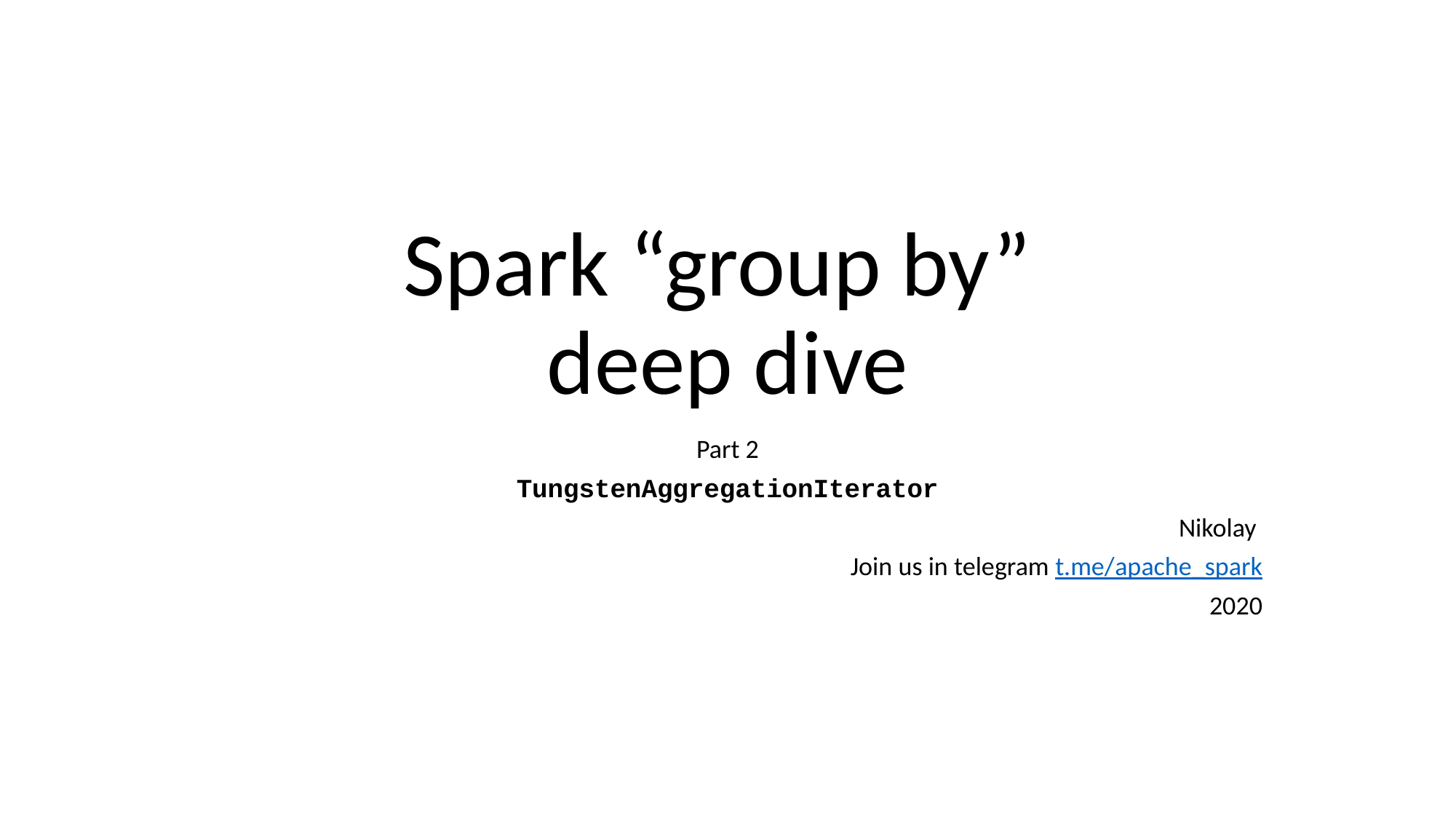

# Spark “group by” deep dive
Part 2
TungstenAggregationIterator
Nikolay
Join us in telegram t.me/apache_spark
2020